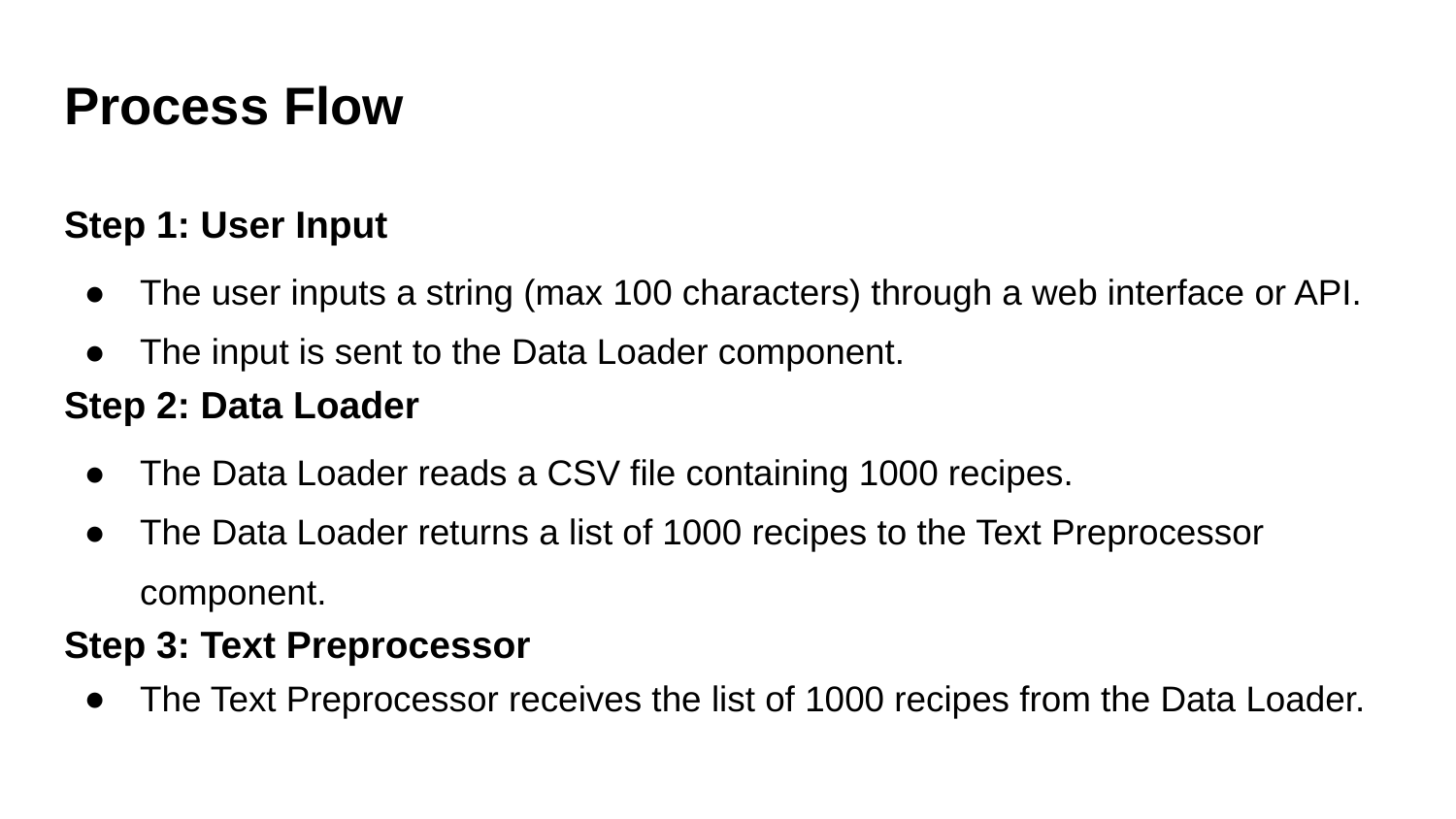

# Process Flow
Step 1: User Input
The user inputs a string (max 100 characters) through a web interface or API.
The input is sent to the Data Loader component.
Step 2: Data Loader
The Data Loader reads a CSV file containing 1000 recipes.
The Data Loader returns a list of 1000 recipes to the Text Preprocessor component.
Step 3: Text Preprocessor
The Text Preprocessor receives the list of 1000 recipes from the Data Loader.